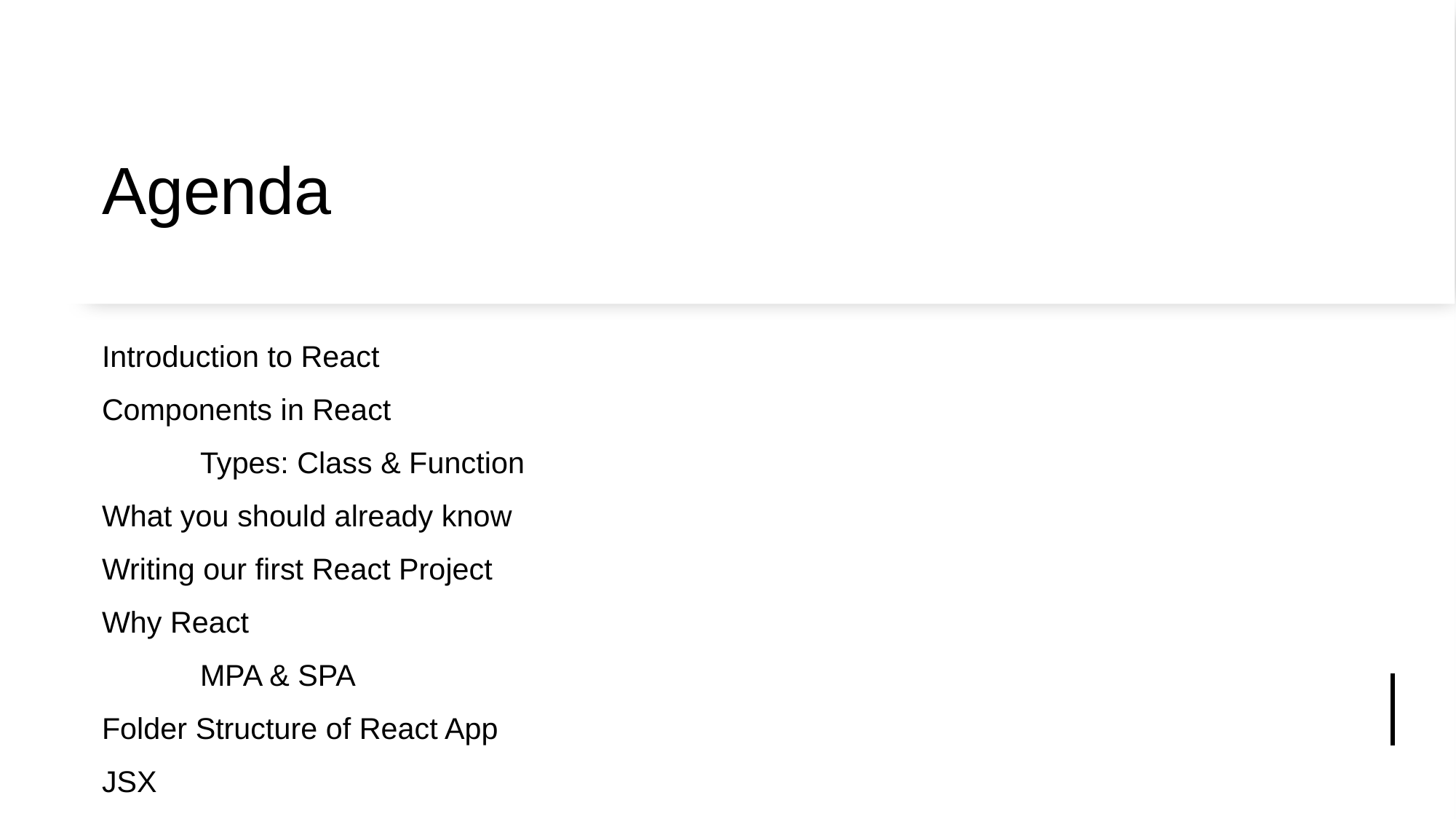

# Agenda
Introduction to React
Components in React
	Types: Class & Function
What you should already know
Writing our first React Project
Why React
	MPA & SPA
Folder Structure of React App
JSX